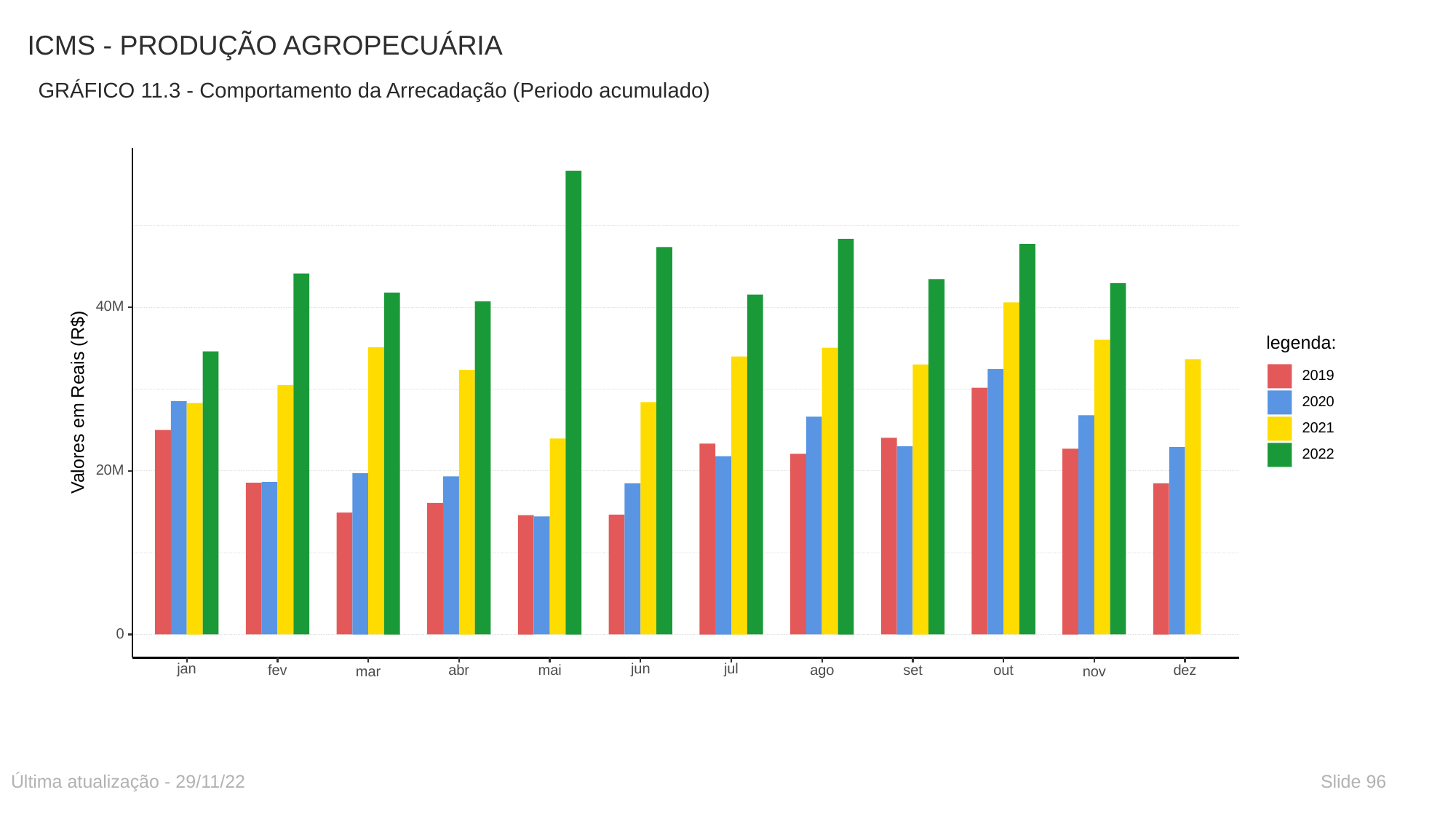

# ICMS - PRODUÇÃO AGROPECUÁRIA
GRÁFICO 11.3 - Comportamento da Arrecadação (Periodo acumulado)

40M

legenda:

2019

Valores em Reais (R$)
2020

2021

2022

20M

0

jan
jun
jul
ago
fev
abr
mai
dez
set
out
mar
nov
Última atualização - 29/11/22
Slide 96